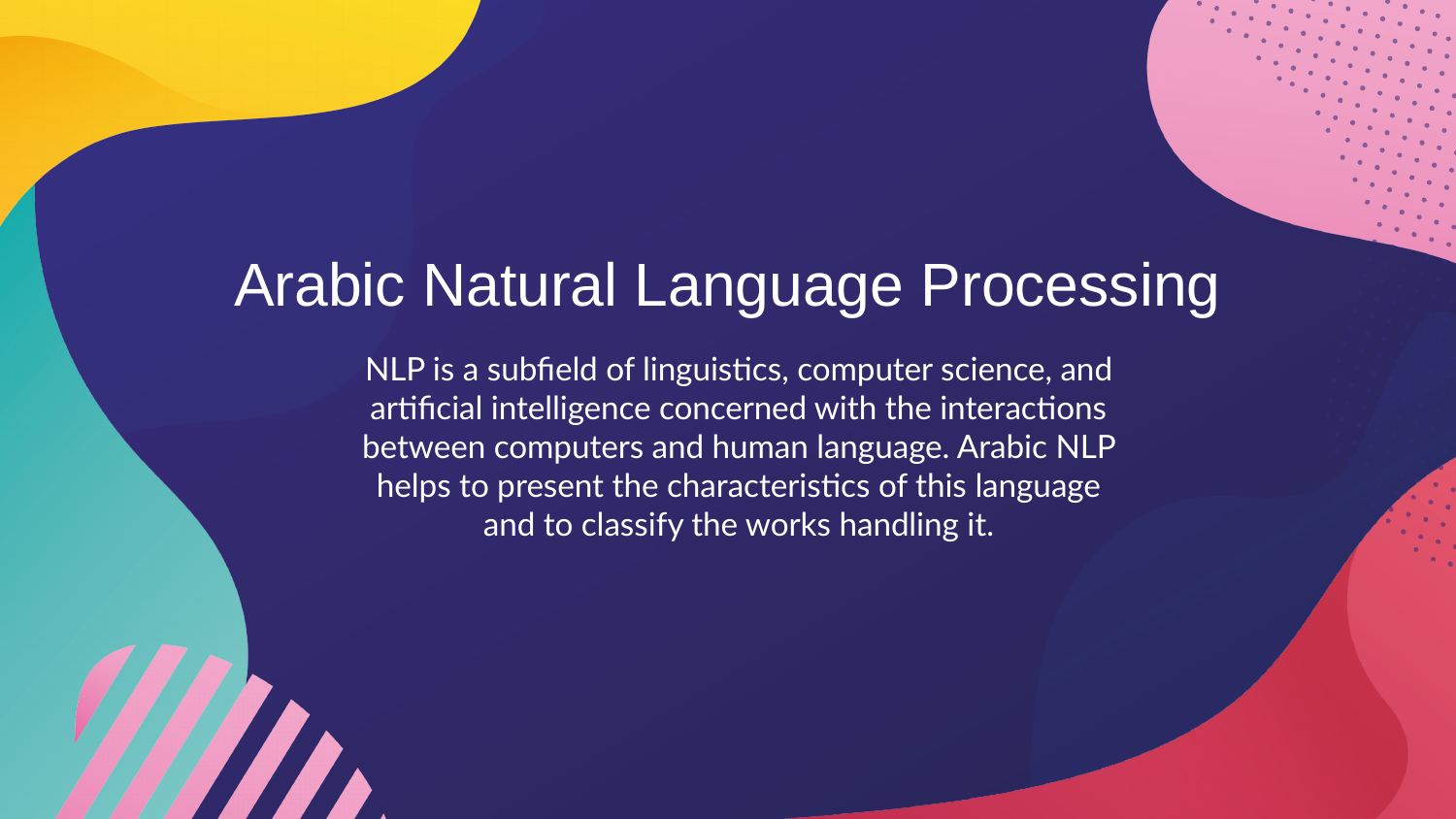

# Arabic Natural Language Processing
NLP is a subfield of linguistics, computer science, and artificial intelligence concerned with the interactions between computers and human language. Arabic NLP helps to present the characteristics of this language and to classify the works handling it.